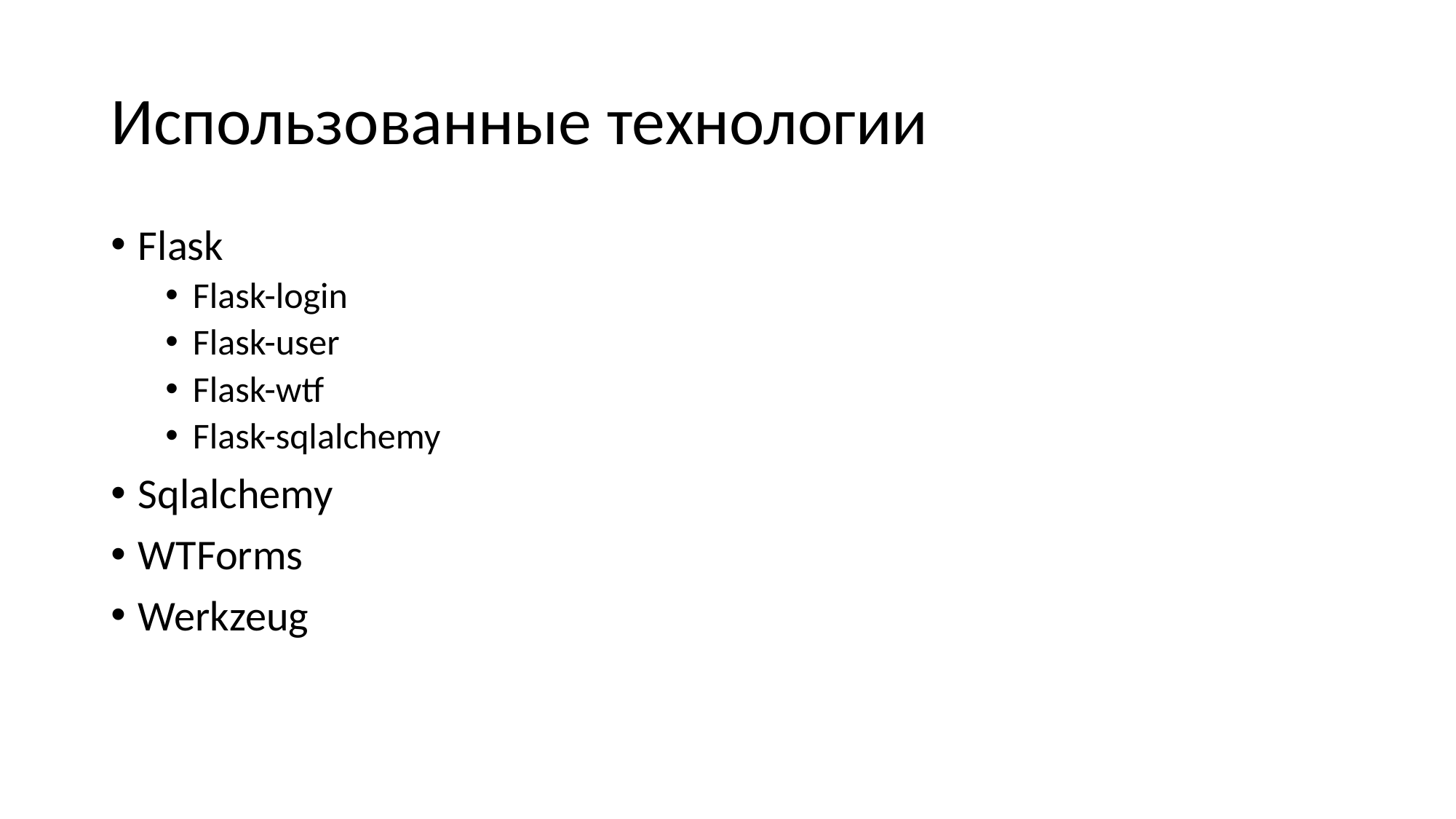

# Использованные технологии
Flask
Flask-login
Flask-user
Flask-wtf
Flask-sqlalchemy
Sqlalchemy
WTForms
Werkzeug